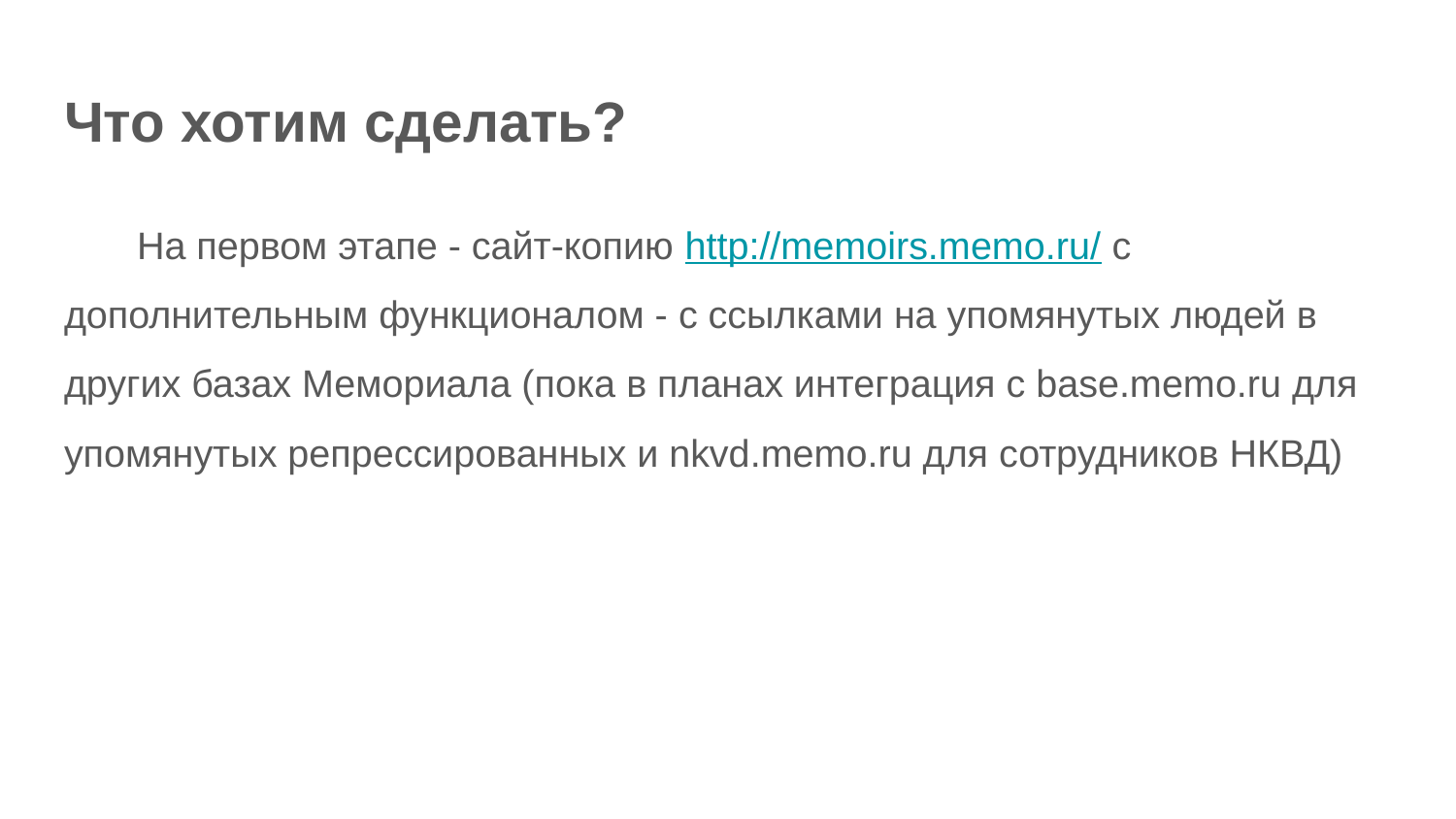

# Что хотим сделать?
На первом этапе - сайт-копию http://memoirs.memo.ru/ с дополнительным функционалом - с ссылками на упомянутых людей в других базах Мемориала (пока в планах интеграция с base.memo.ru для упомянутых репрессированных и nkvd.memo.ru для сотрудников НКВД)